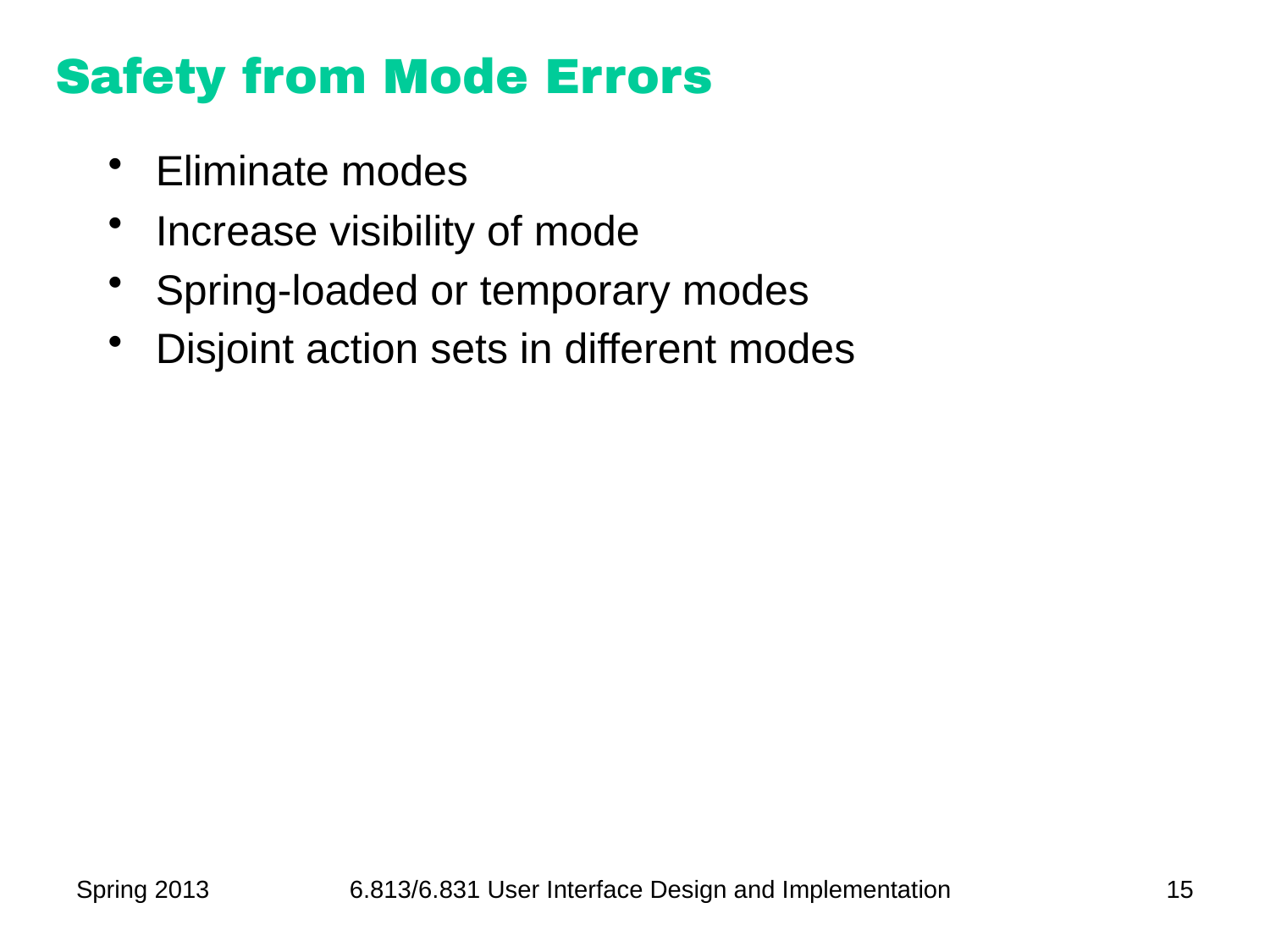

# Safety from Mode Errors
Eliminate modes
Increase visibility of mode
Spring-loaded or temporary modes
Disjoint action sets in different modes
Spring 2013
6.813/6.831 User Interface Design and Implementation
15